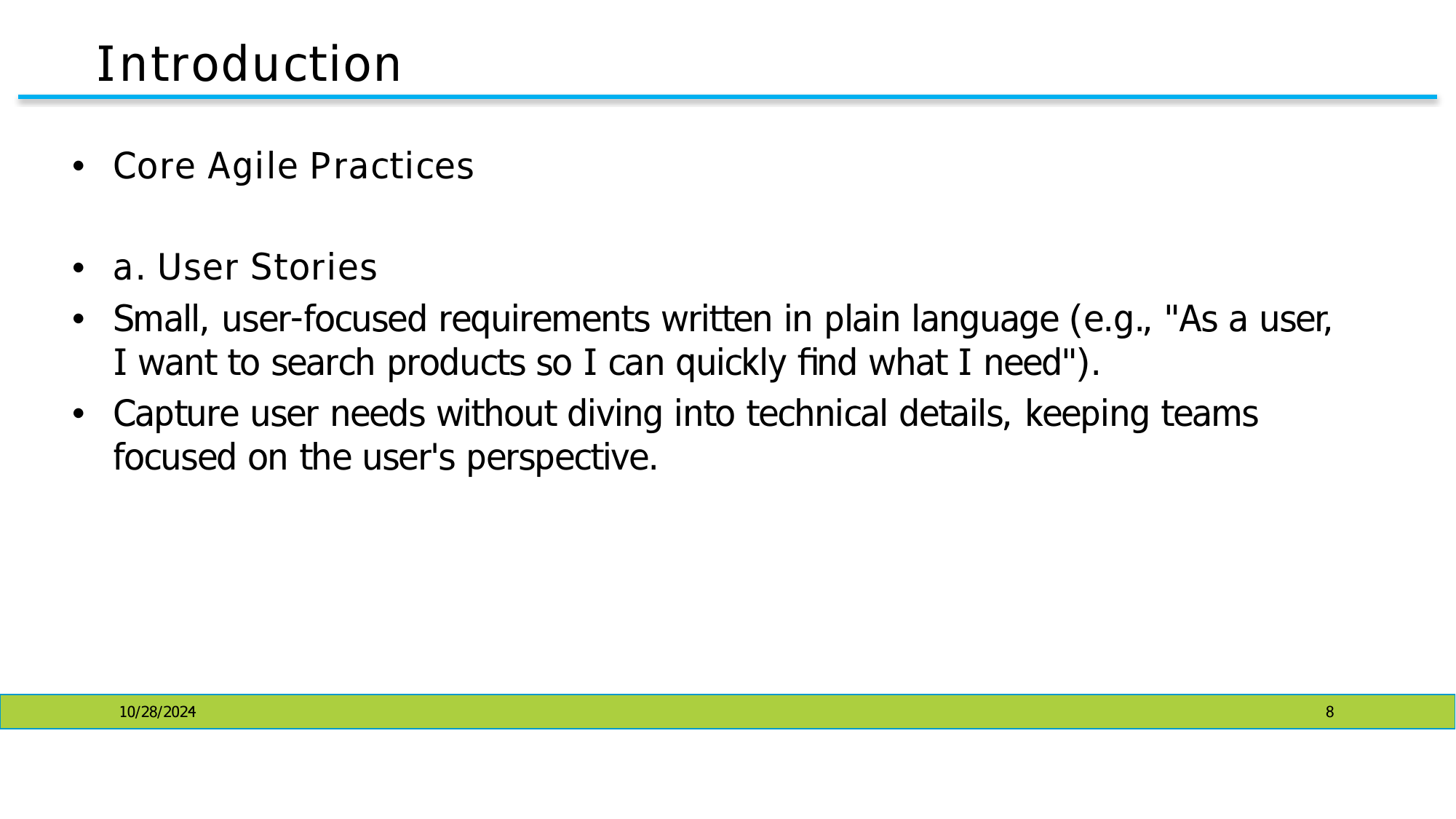

# Introduction
Core Agile Practices

a. User Stories
Small, user-focused requirements written in plain language (e.g., "As a user, I want to search products so I can quickly find what I need").
Capture user needs without diving into technical details, keeping teams focused on the user's perspective.

10/28/2024
8